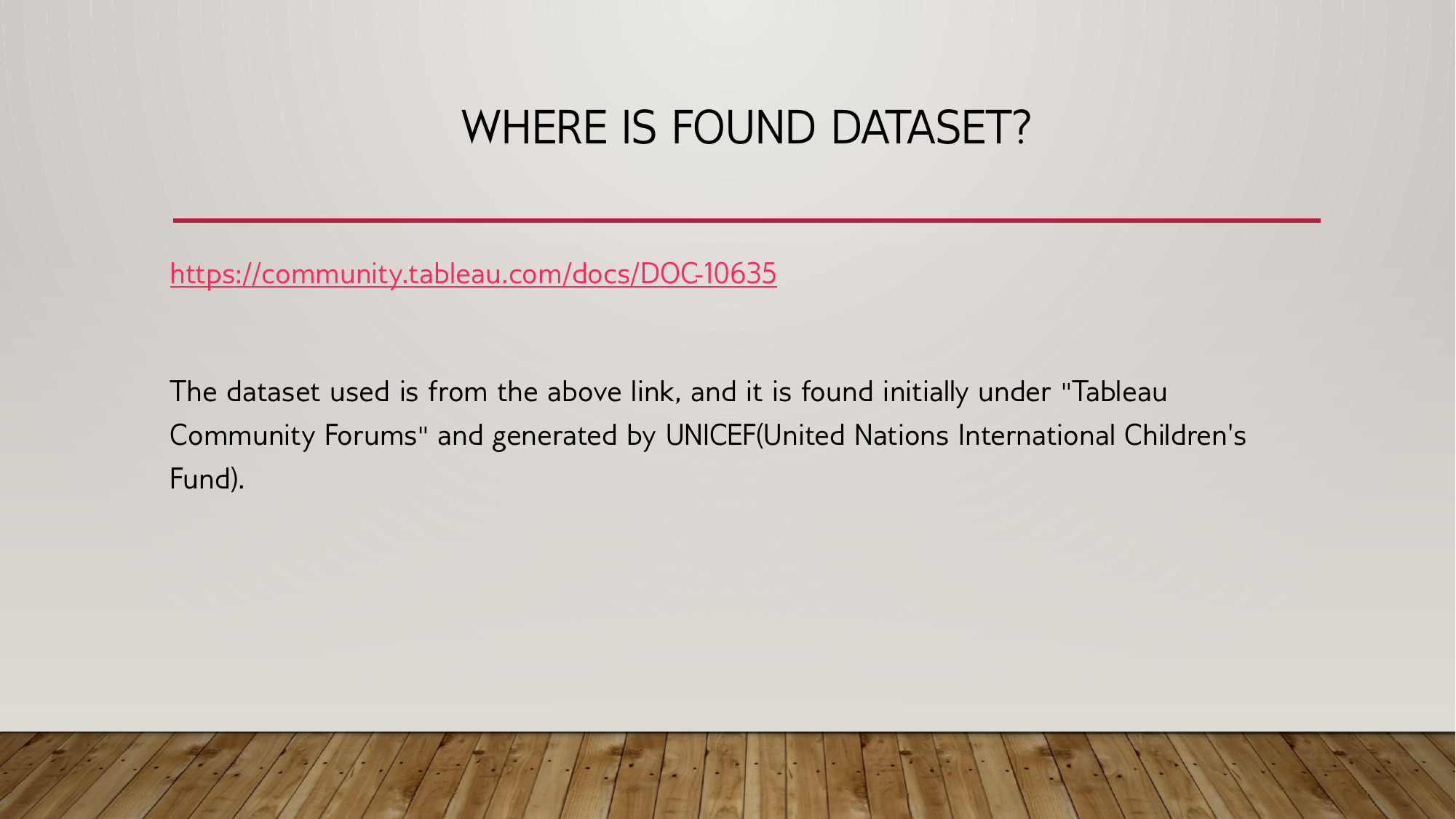

# Where is found Dataset?
https://community.tableau.com/docs/DOC-10635

The dataset used is from the above link, and it is found initially under "Tableau Community Forums" and generated by UNICEF(United Nations International Children's Fund).